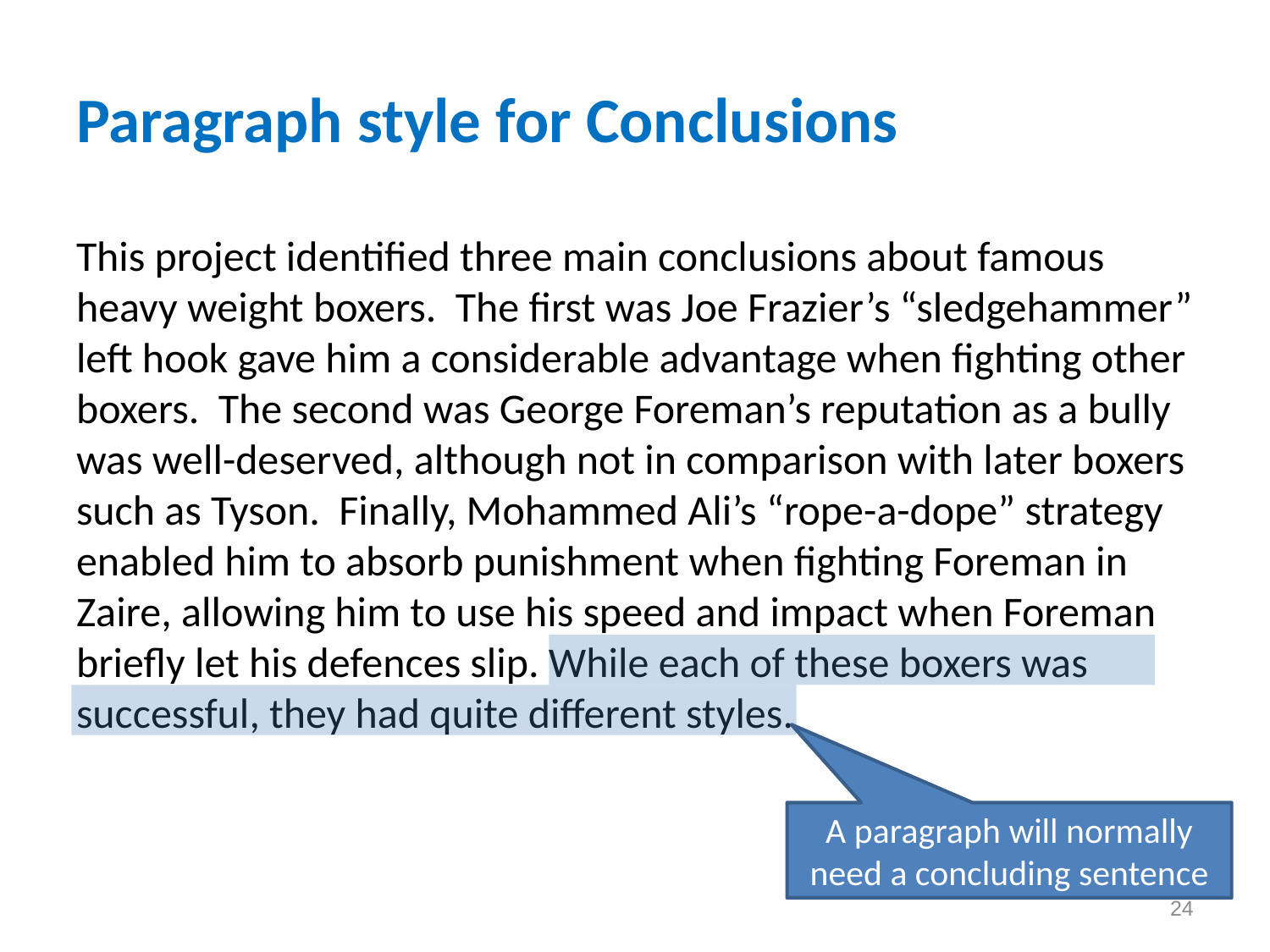

# Paragraph style for Conclusions
This project identified three main conclusions about famous heavy weight boxers.  The first was Joe Frazier’s “sledgehammer” left hook gave him a considerable advantage when fighting other boxers.  The second was George Foreman’s reputation as a bully was well-deserved, although not in comparison with later boxers such as Tyson.  Finally, Mohammed Ali’s “rope-a-dope” strategy enabled him to absorb punishment when fighting Foreman in Zaire, allowing him to use his speed and impact when Foreman briefly let his defences slip. While each of these boxers was successful, they had quite different styles.

A paragraph will normally need a concluding sentence
24